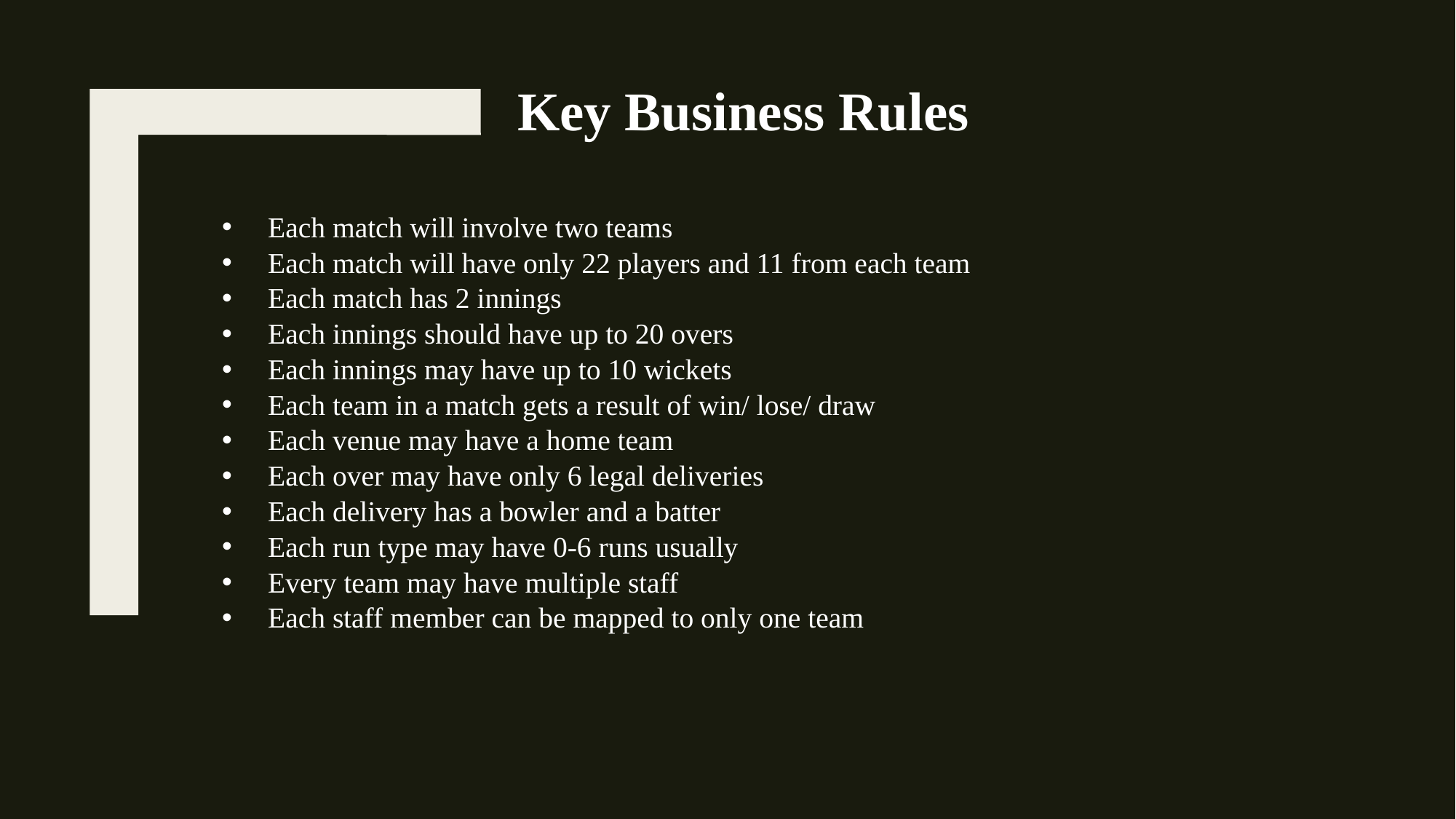

Key Business Rules

Each match will involve two teams
Each match will have only 22 players and 11 from each team
Each match has 2 innings
Each innings should have up to 20 overs
Each innings may have up to 10 wickets
Each team in a match gets a result of win/ lose/ draw
Each venue may have a home team
Each over may have only 6 legal deliveries
Each delivery has a bowler and a batter
Each run type may have 0-6 runs usually
Every team may have multiple staff
Each staff member can be mapped to only one team